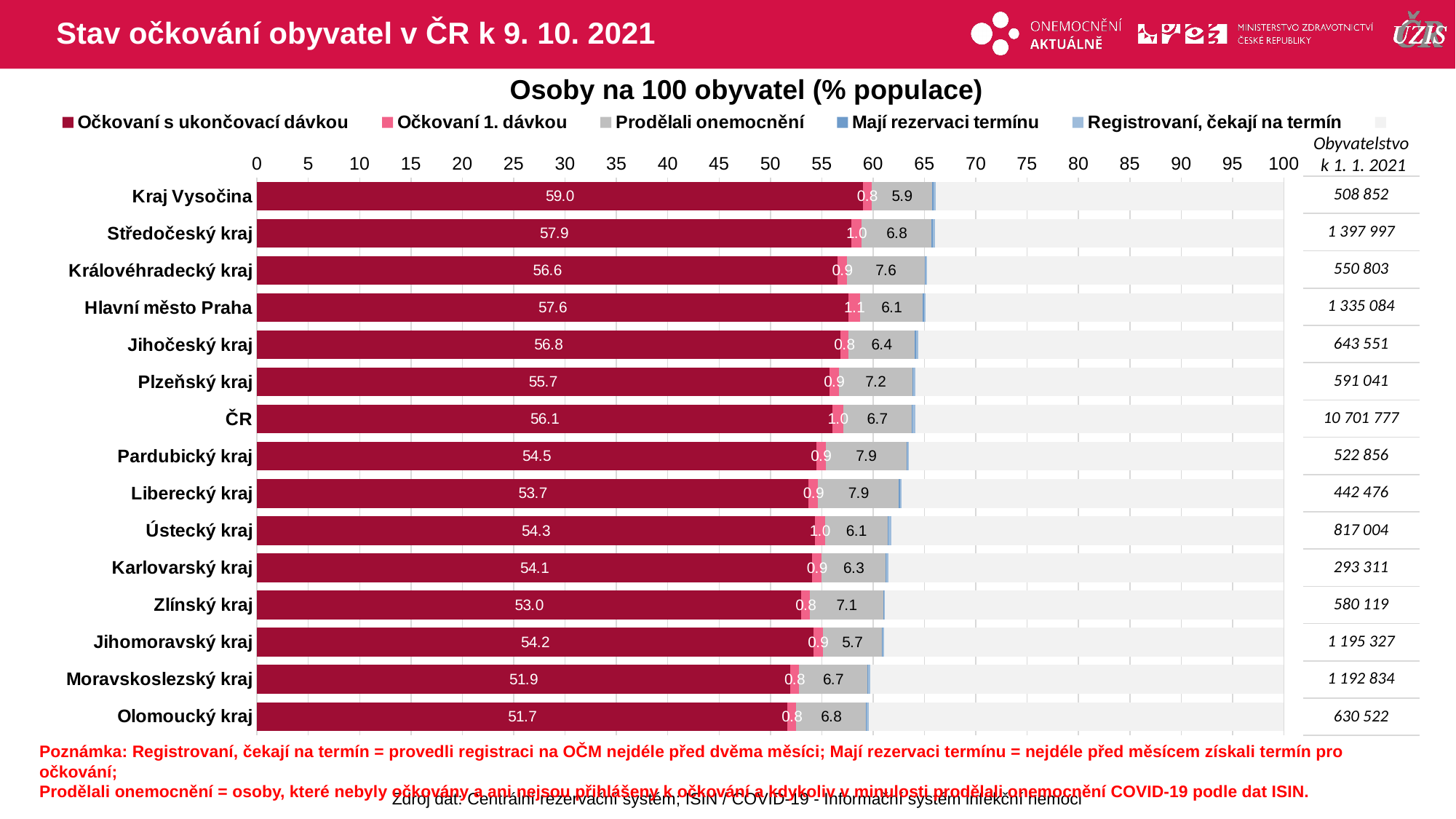

# Stav očkování obyvatel v ČR k 9. 10. 2021
Osoby na 100 obyvatel (% populace)

### Chart

| Category | Očkovaní s ukončovací dávkou | Očkovaní 1. dávkou | Prodělali onemocnění | Mají rezervaci termínu | Registrovaní, čekají na termín |   |
|---|---|---|---|---|---|---|
| Kraj Vysočina | 59.0163741 | 0.8358029 | 5.9172412 | 0.09492 | 0.21342158 | 33.9222407 |
| Středočeský kraj | 57.8738724 | 1.0268262 | 6.7874252 | 0.121245 | 0.2057229 | 33.9849084 |
| Královéhradecký kraj | 56.5570631 | 0.8745414 | 7.6058046 | 0.06318 | 0.16230848 | 34.737102 |
| Hlavní město Praha | 57.6002708 | 1.1452463 | 6.1092785 | 0.082916 | 0.1540727 | 34.9082155 |
| Jihočeský kraj | 56.7959649 | 0.8150092 | 6.436009 | 0.128817 | 0.23929727 | 35.5849031 |
| Plzeňský kraj | 55.7426642 | 0.9063669 | 7.1935788 | 0.068185 | 0.19220325 | 35.8970021 |
| ČR | 56.0627268 | 1.0090848 | 6.6818716 | 0.111449 | 0.23462459 | 35.9002435 |
| Pardubický kraj | 54.4972229 | 0.8805484 | 7.8824762 | 0.052978 | 0.18532827 | 36.5014459 |
| Liberecký kraj | 53.7263038 | 0.9177899 | 7.8698054 | 0.081812 | 0.1878068 | 37.2164818 |
| Ústecký kraj | 54.3395136 | 0.9799218 | 6.1117204 | 0.100367 | 0.21187167 | 38.2566058 |
| Karlovarský kraj | 54.0818449 | 0.8990457 | 6.2639996 | 0.064096 | 0.18069558 | 38.5103184 |
| Zlínský kraj | 53.01826 | 0.8417239 | 7.1323297 | 0.051886 | 0.12049252 | 38.8353079 |
| Jihomoravský kraj | 54.1918655 | 0.9239313 | 5.7237057 | 0.067931 | 0.12908602 | 38.9634803 |
| Moravskoslezský kraj | 51.9420976 | 0.8286149 | 6.6689917 | 0.095738 | 0.17076978 | 40.2937877 |
| Olomoucký kraj | 51.6794021 | 0.8372428 | 6.8038863 | 0.077555 | 0.16637009 | 40.4355439 |
Obyvatelstvo
k 1. 1. 2021
| 508 852 |
| --- |
| 1 397 997 |
| 550 803 |
| 1 335 084 |
| 643 551 |
| 591 041 |
| 10 701 777 |
| 522 856 |
| 442 476 |
| 817 004 |
| 293 311 |
| 580 119 |
| 1 195 327 |
| 1 192 834 |
| 630 522 |
Poznámka: Registrovaní, čekají na termín = provedli registraci na OČM nejdéle před dvěma měsíci; Mají rezervaci termínu = nejdéle před měsícem získali termín pro očkování;
Prodělali onemocnění = osoby, které nebyly očkovány a ani nejsou přihlášeny k očkování a kdykoliv v minulosti prodělali onemocnění COVID-19 podle dat ISIN.
Zdroj dat: Centrální rezervační systém; ISIN / COVID-19 - Informační systém infekční nemoci